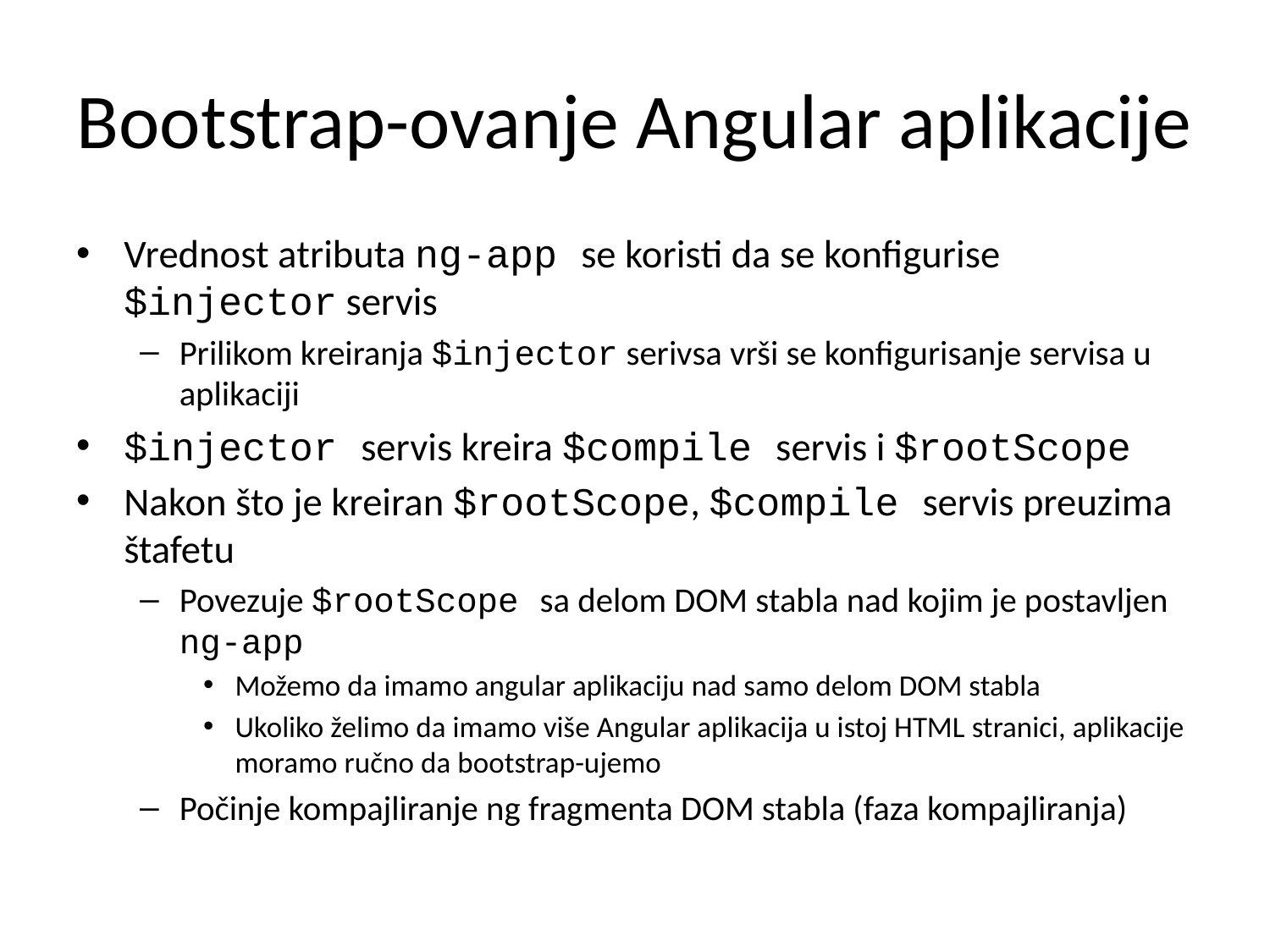

# Bootstrap-ovanje Angular aplikacije
Vrednost atributa ng-app se koristi da se konfigurise $injector servis
Prilikom kreiranja $injector serivsa vrši se konfigurisanje servisa u aplikaciji
$injector servis kreira $compile servis i $rootScope
Nakon što je kreiran $rootScope, $compile servis preuzima štafetu
Povezuje $rootScope sa delom DOM stabla nad kojim je postavljen ng-app
Možemo da imamo angular aplikaciju nad samo delom DOM stabla
Ukoliko želimo da imamo više Angular aplikacija u istoj HTML stranici, aplikacije moramo ručno da bootstrap-ujemo
Počinje kompajliranje ng fragmenta DOM stabla (faza kompajliranja)